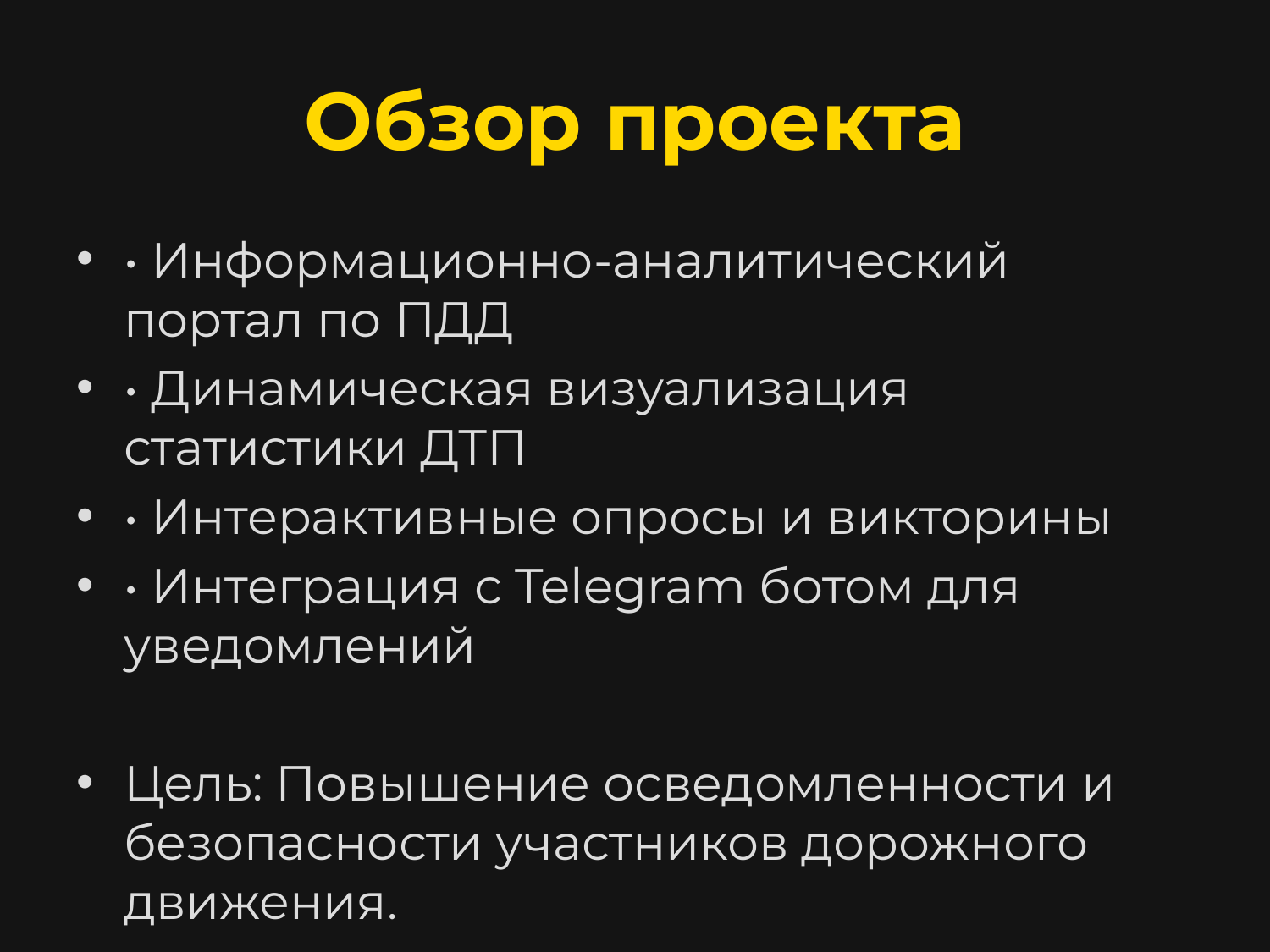

# Обзор проекта
• Информационно-аналитический портал по ПДД
• Динамическая визуализация статистики ДТП
• Интерактивные опросы и викторины
• Интеграция с Telegram ботом для уведомлений

Цель: Повышение осведомленности и безопасности участников дорожного движения.